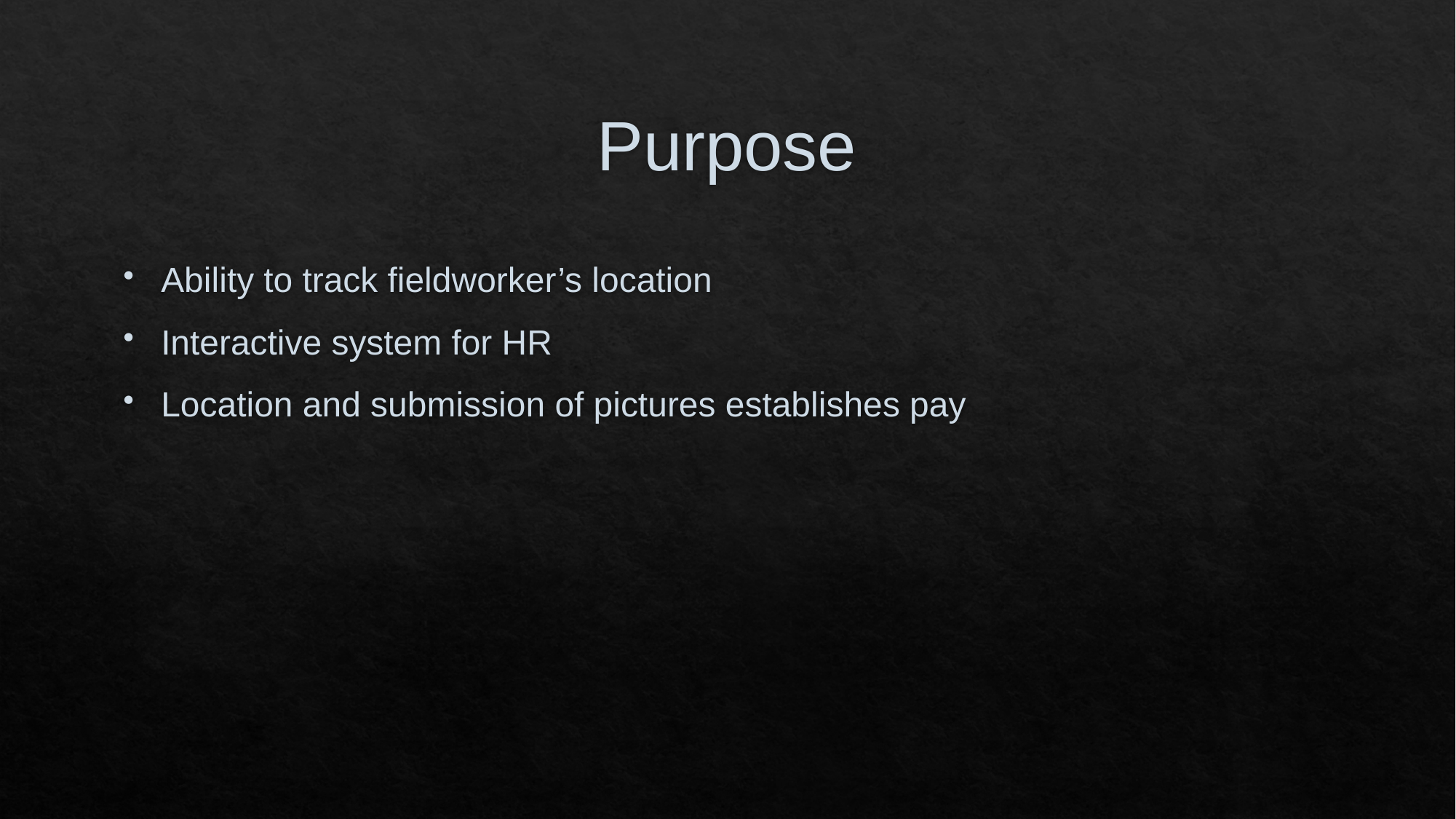

# Purpose
Ability to track fieldworker’s location
Interactive system for HR
Location and submission of pictures establishes pay